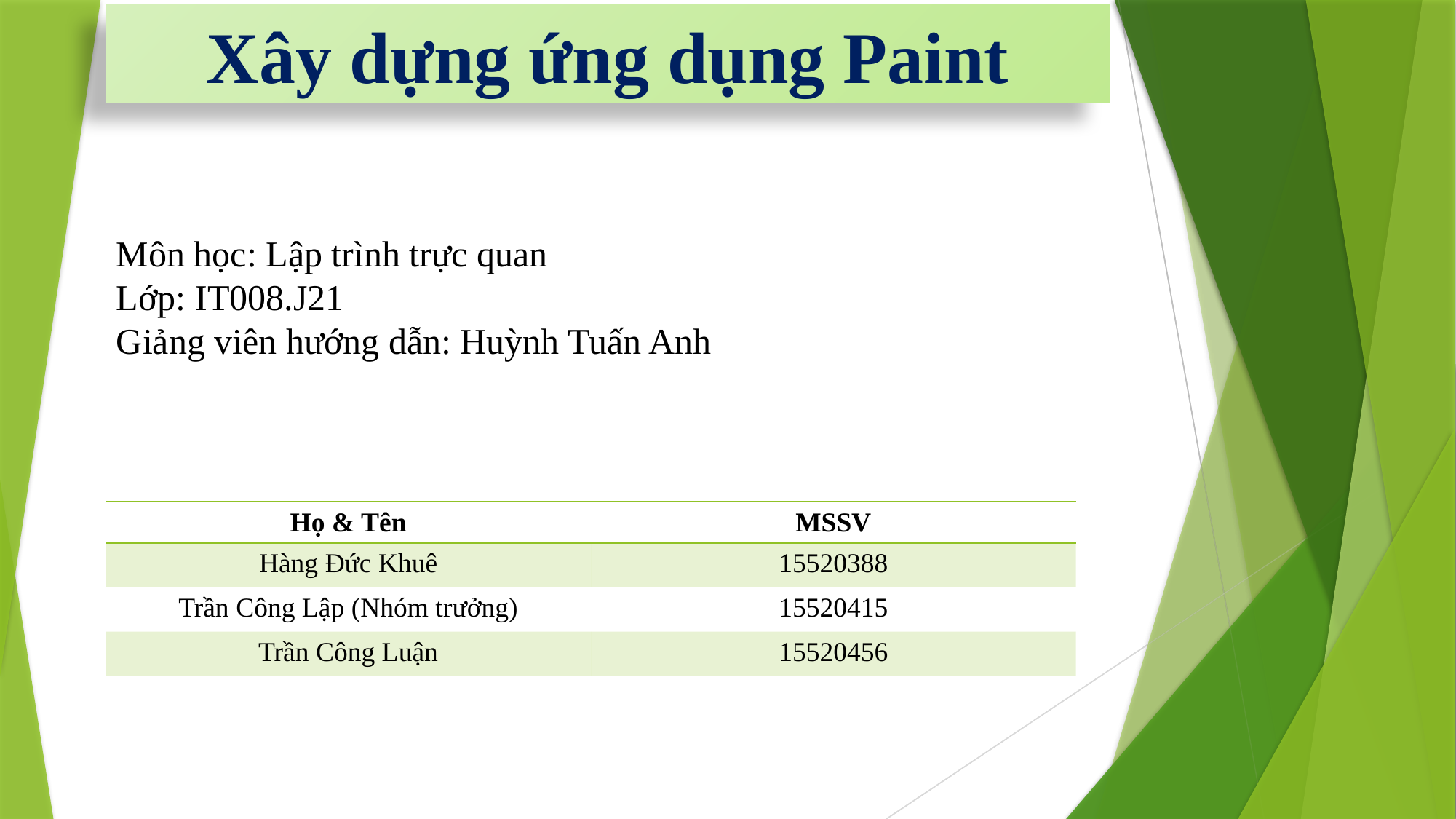

Xây dựng ứng dụng Paint
Môn học: Lập trình trực quan
Lớp: IT008.J21
Giảng viên hướng dẫn: Huỳnh Tuấn Anh

| Họ & Tên | MSSV |
| --- | --- |
| Hàng Đức Khuê | 15520388 |
| Trần Công Lập (Nhóm trưởng) | 15520415 |
| Trần Công Luận | 15520456 |